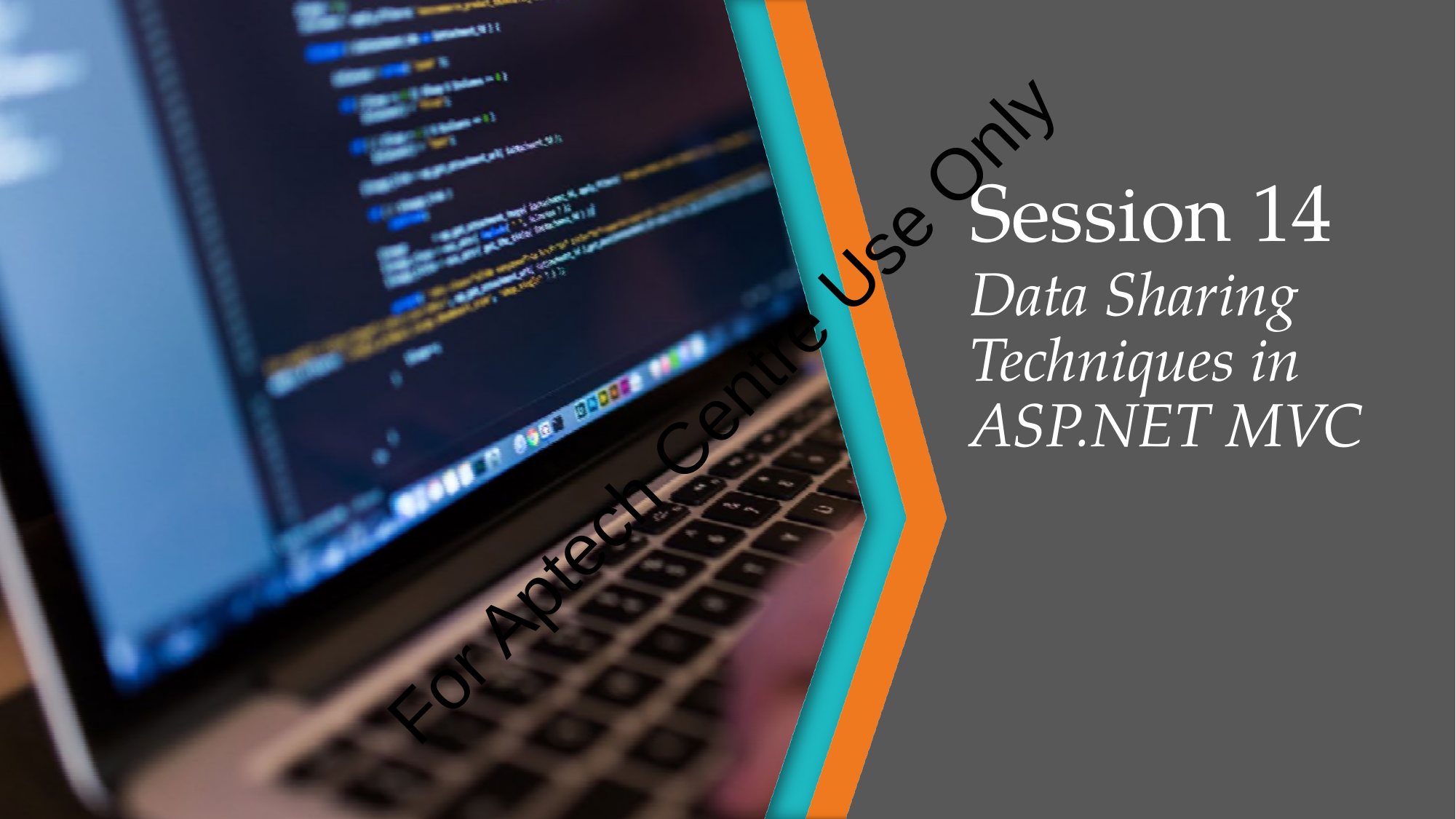

# Session 14
Data Sharing  Techniques in  ASP.NET MVC
For Aptech Centre Use Only